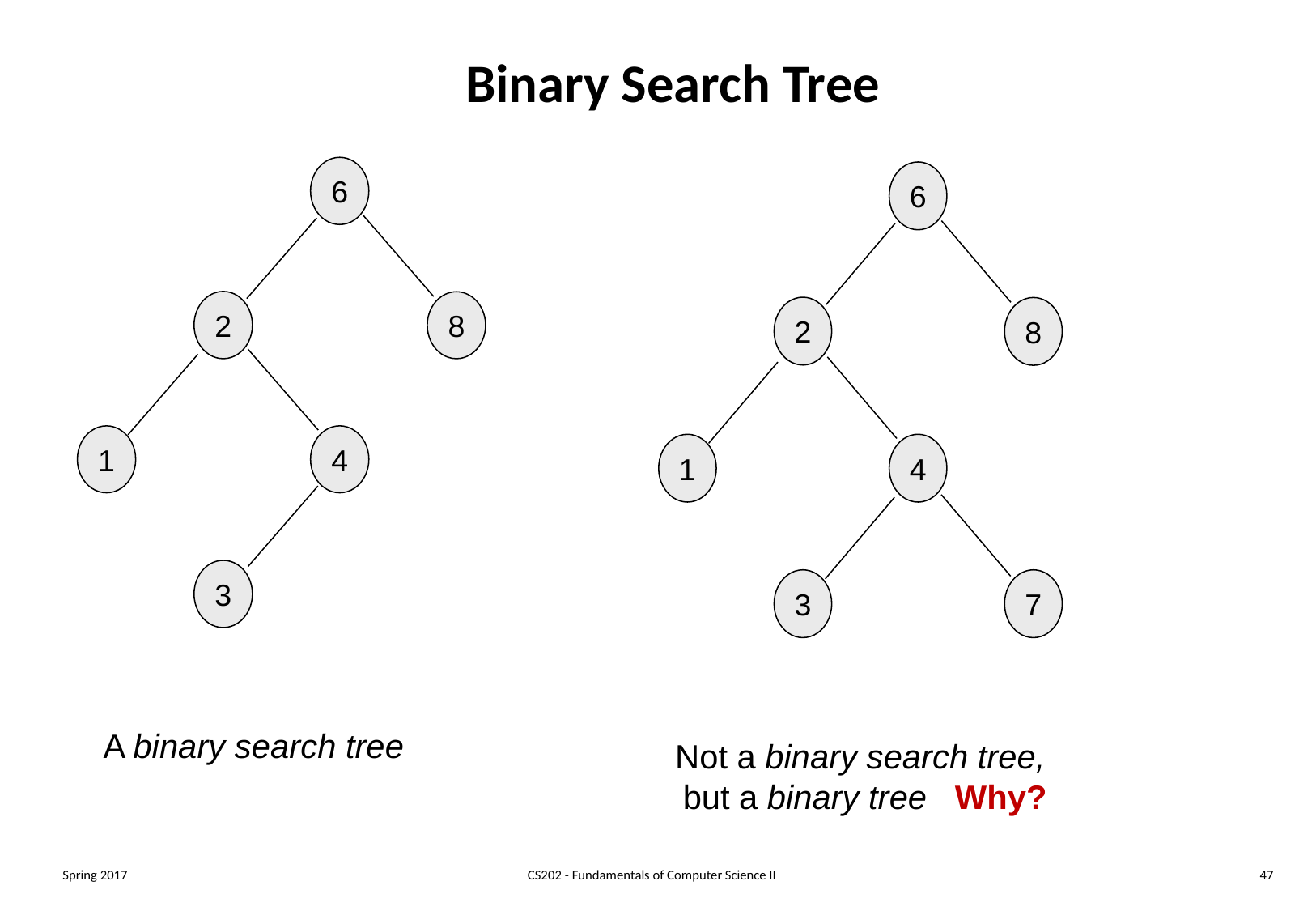

# Binary Search Tree
6

2
8

1
4

3
6

2
8

1
4

3
7
A binary search tree
Not a binary search tree,
but a binary tree   Why?
Spring 2017
CS202 - Fundamentals of Computer Science II
47